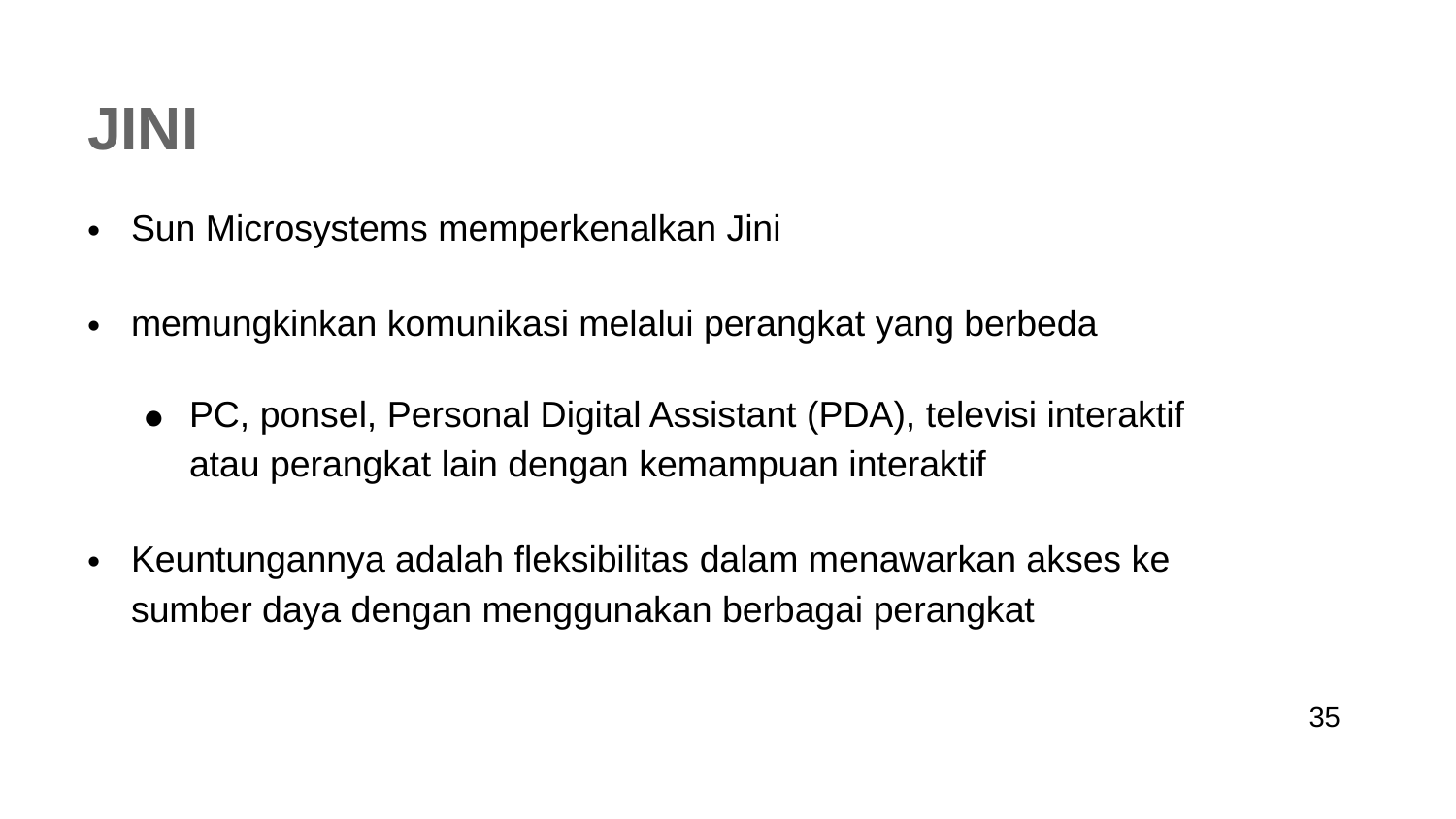

# JINI
Sun Microsystems memperkenalkan Jini
memungkinkan komunikasi melalui perangkat yang berbeda
PC, ponsel, Personal Digital Assistant (PDA), televisi interaktif atau perangkat lain dengan kemampuan interaktif
Keuntungannya adalah fleksibilitas dalam menawarkan akses ke sumber daya dengan menggunakan berbagai perangkat
35